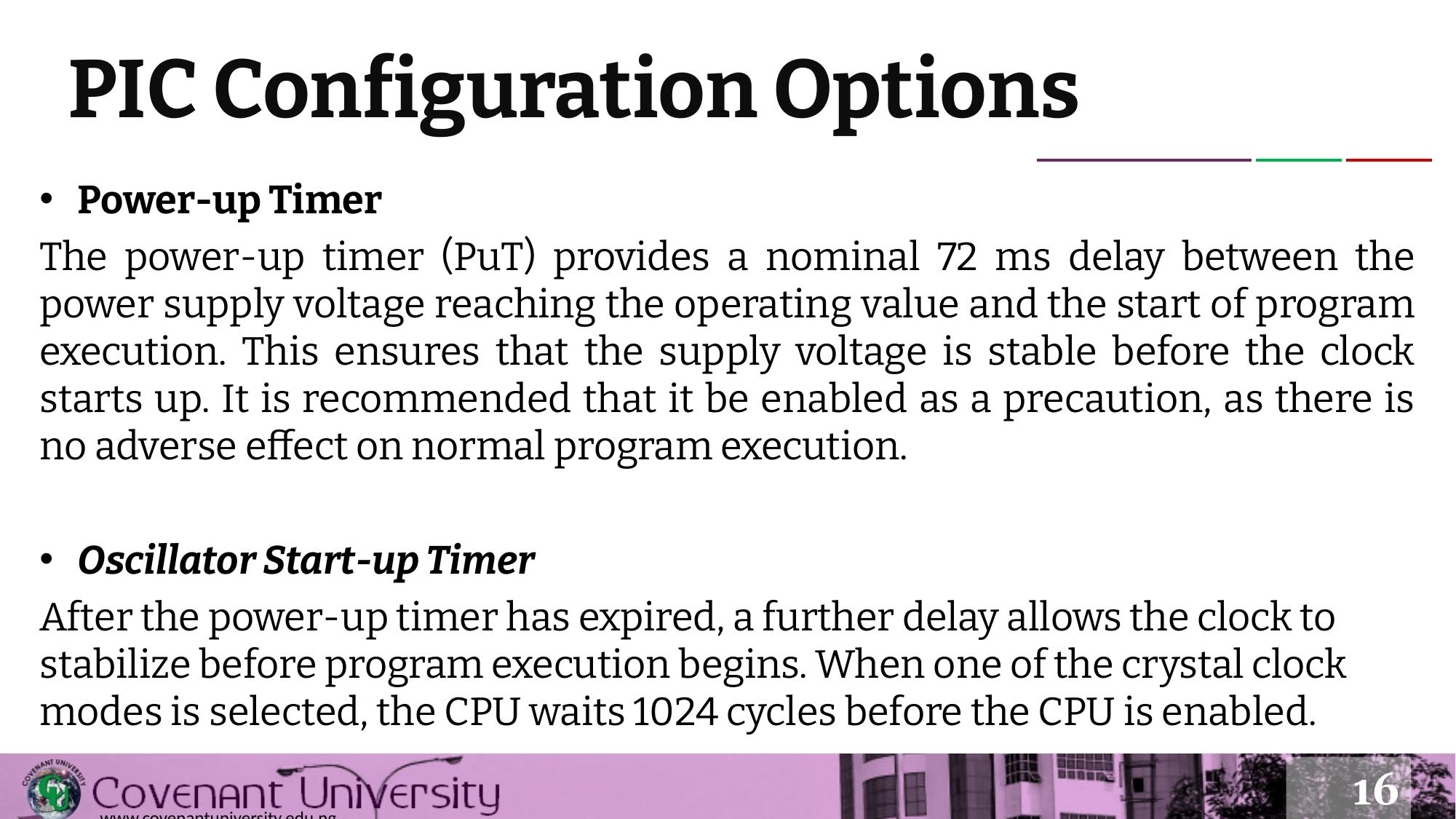

# PIC Configuration Options
Power-up Timer
The power-up timer (PuT) provides a nominal 72 ms delay between the power supply voltage reaching the operating value and the start of program execution. This ensures that the supply voltage is stable before the clock starts up. It is recommended that it be enabled as a precaution, as there is no adverse effect on normal program execution.

Oscillator Start-up Timer
After the power-up timer has expired, a further delay allows the clock to stabilize before program execution begins. When one of the crystal clock modes is selected, the CPU waits 1024 cycles before the CPU is enabled.